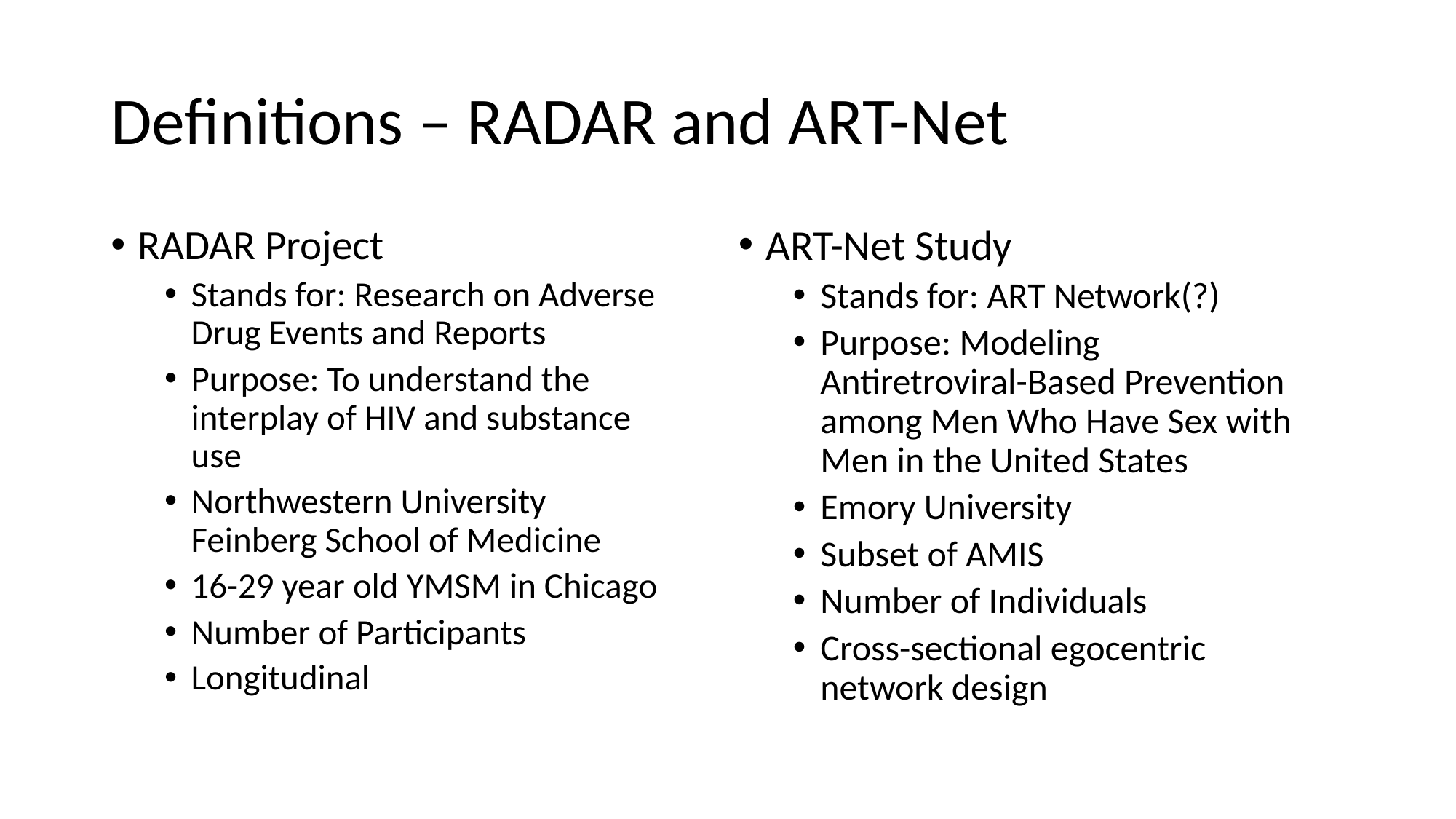

# Definitions – RADAR and ART-Net
RADAR Project
Stands for: Research on Adverse Drug Events and Reports
Purpose: To understand the interplay of HIV and substance use
Northwestern University Feinberg School of Medicine
16-29 year old YMSM in Chicago
Number of Participants
Longitudinal

ART-Net Study
Stands for: ART Network(?)
Purpose: Modeling Antiretroviral-Based Prevention among Men Who Have Sex with Men in the United States
Emory University
Subset of AMIS
Number of Individuals
Cross-sectional egocentric network design